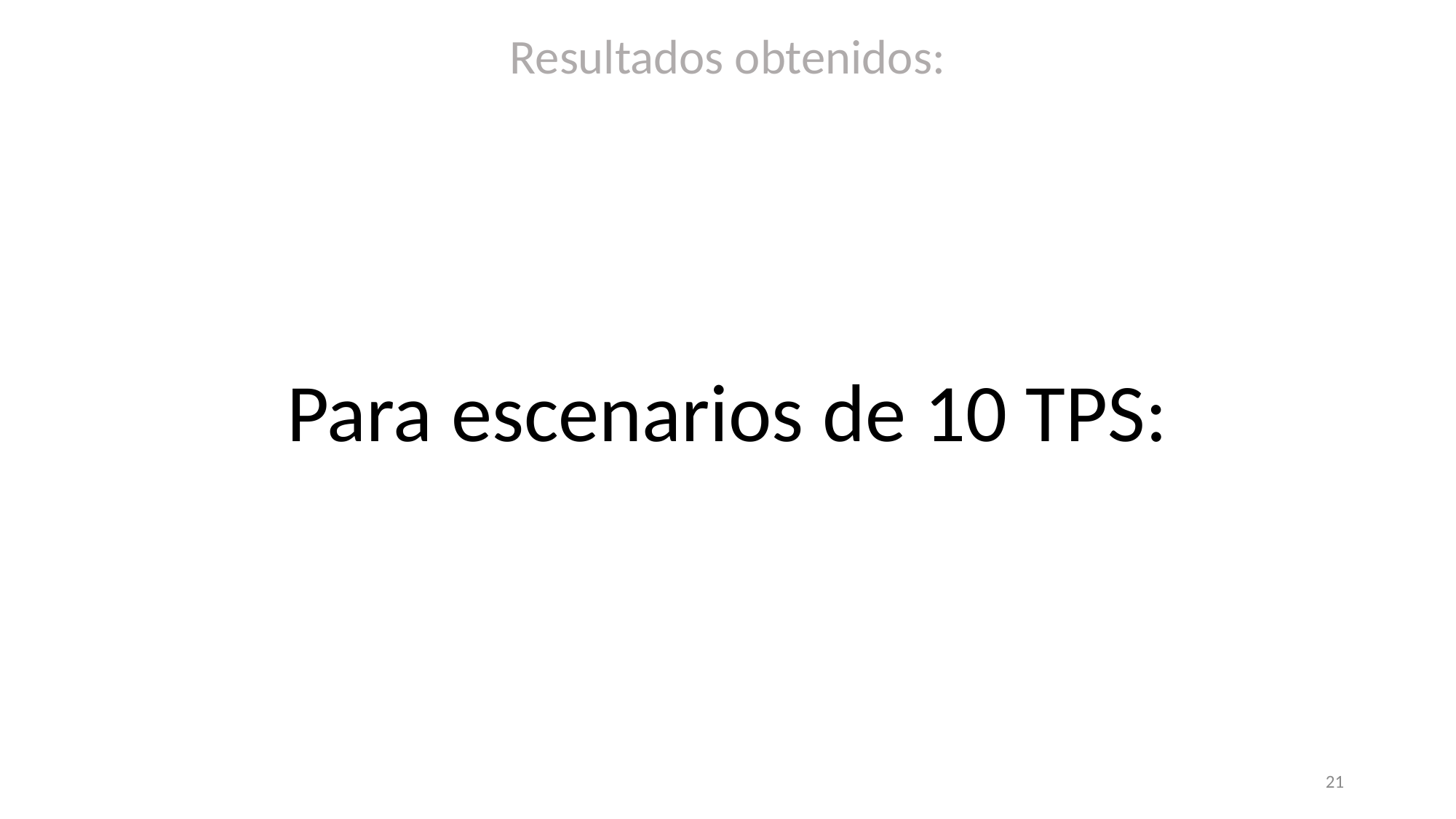

Resultados obtenidos:
Para escenarios de 10 TPS:
21